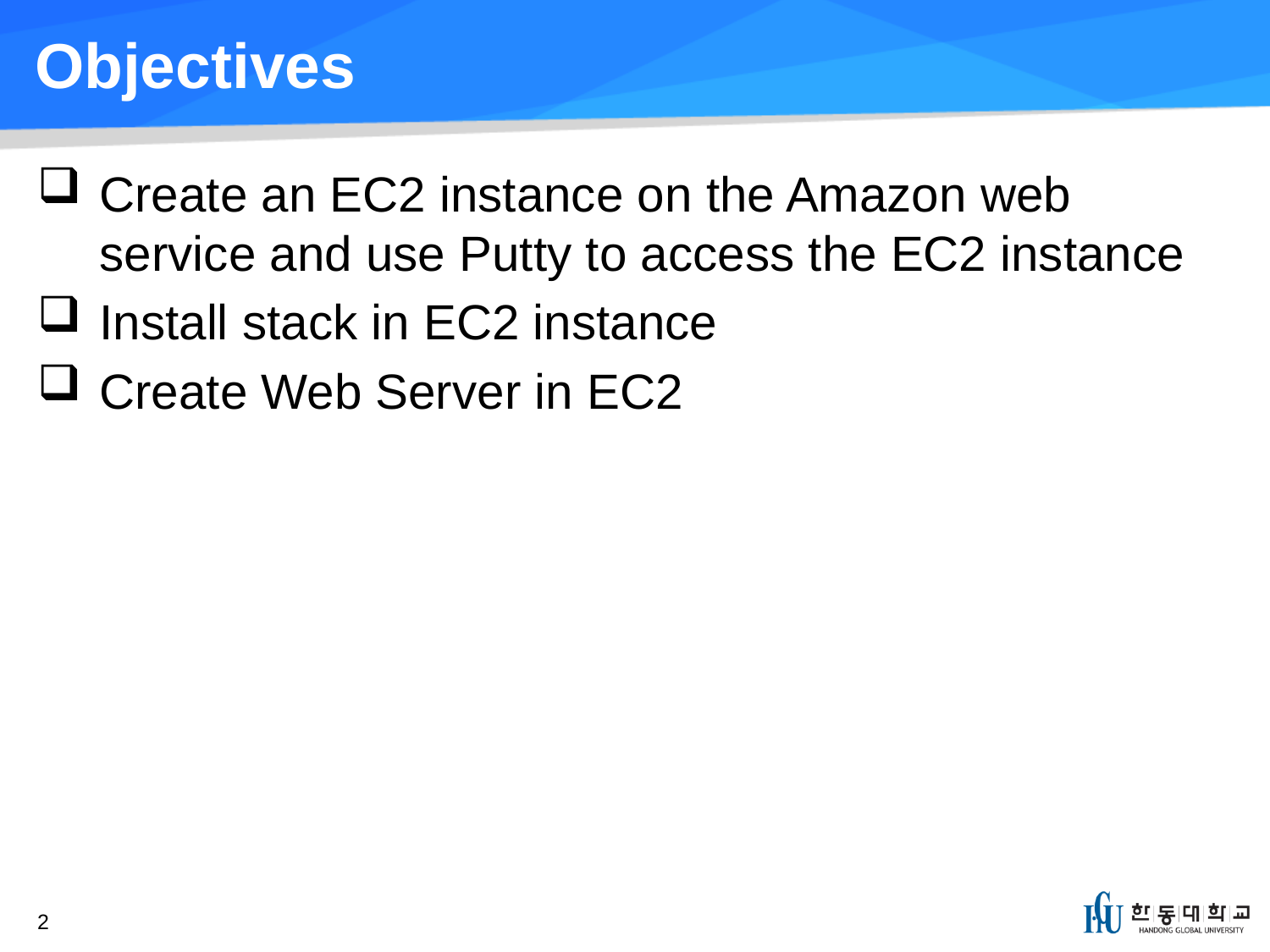

# Objectives
Create an EC2 instance on the Amazon web service and use Putty to access the EC2 instance
Install stack in EC2 instance
Create Web Server in EC2
2